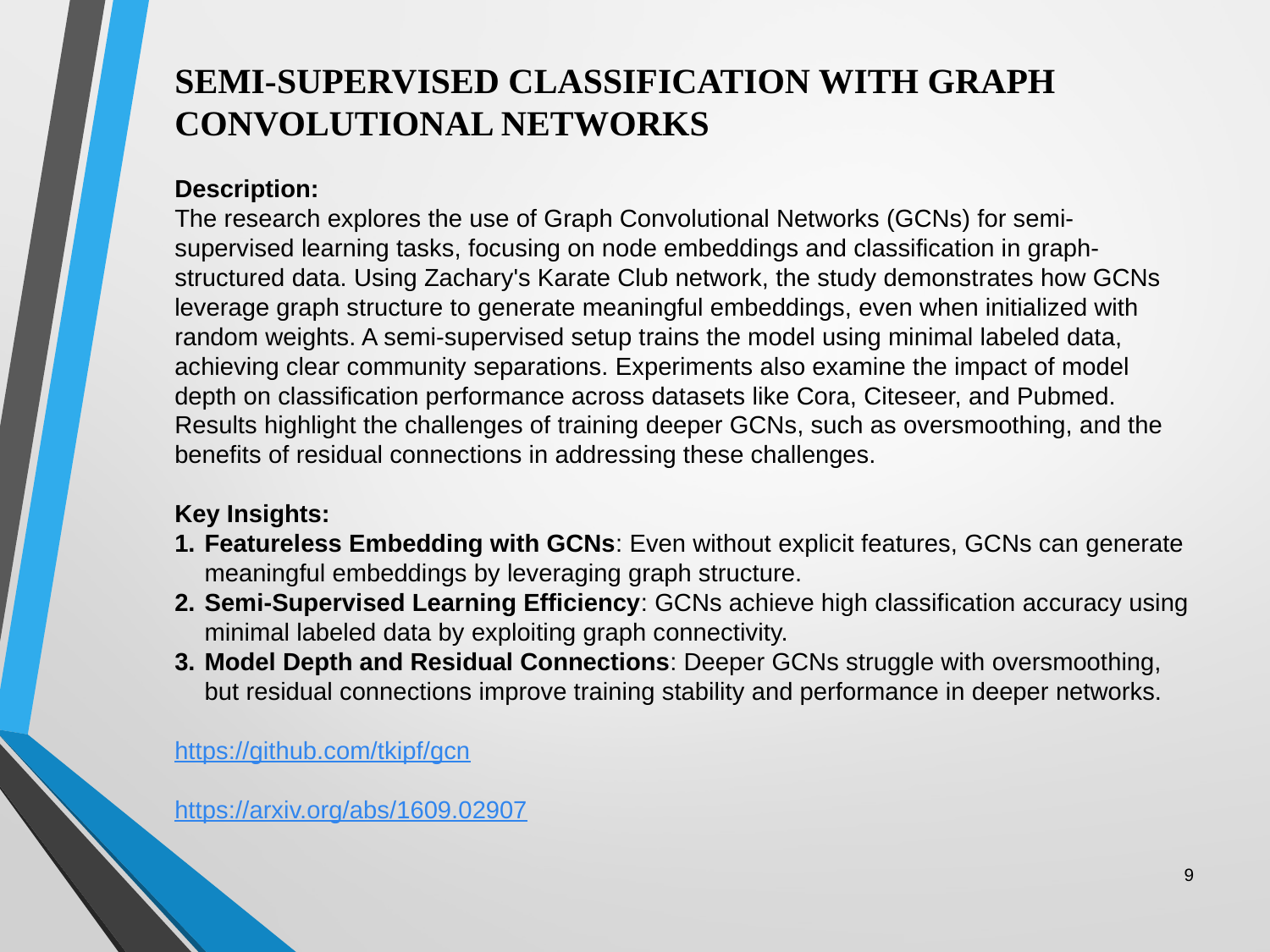

SEMI-SUPERVISED CLASSIFICATION WITH GRAPH CONVOLUTIONAL NETWORKS

Description:
The research explores the use of Graph Convolutional Networks (GCNs) for semi-supervised learning tasks, focusing on node embeddings and classification in graph-structured data. Using Zachary's Karate Club network, the study demonstrates how GCNs leverage graph structure to generate meaningful embeddings, even when initialized with random weights. A semi-supervised setup trains the model using minimal labeled data, achieving clear community separations. Experiments also examine the impact of model depth on classification performance across datasets like Cora, Citeseer, and Pubmed. Results highlight the challenges of training deeper GCNs, such as oversmoothing, and the benefits of residual connections in addressing these challenges.

Key Insights:
Featureless Embedding with GCNs: Even without explicit features, GCNs can generate meaningful embeddings by leveraging graph structure.
Semi-Supervised Learning Efficiency: GCNs achieve high classification accuracy using minimal labeled data by exploiting graph connectivity.
Model Depth and Residual Connections: Deeper GCNs struggle with oversmoothing, but residual connections improve training stability and performance in deeper networks.

https://github.com/tkipf/gcn

https://arxiv.org/abs/1609.02907

9